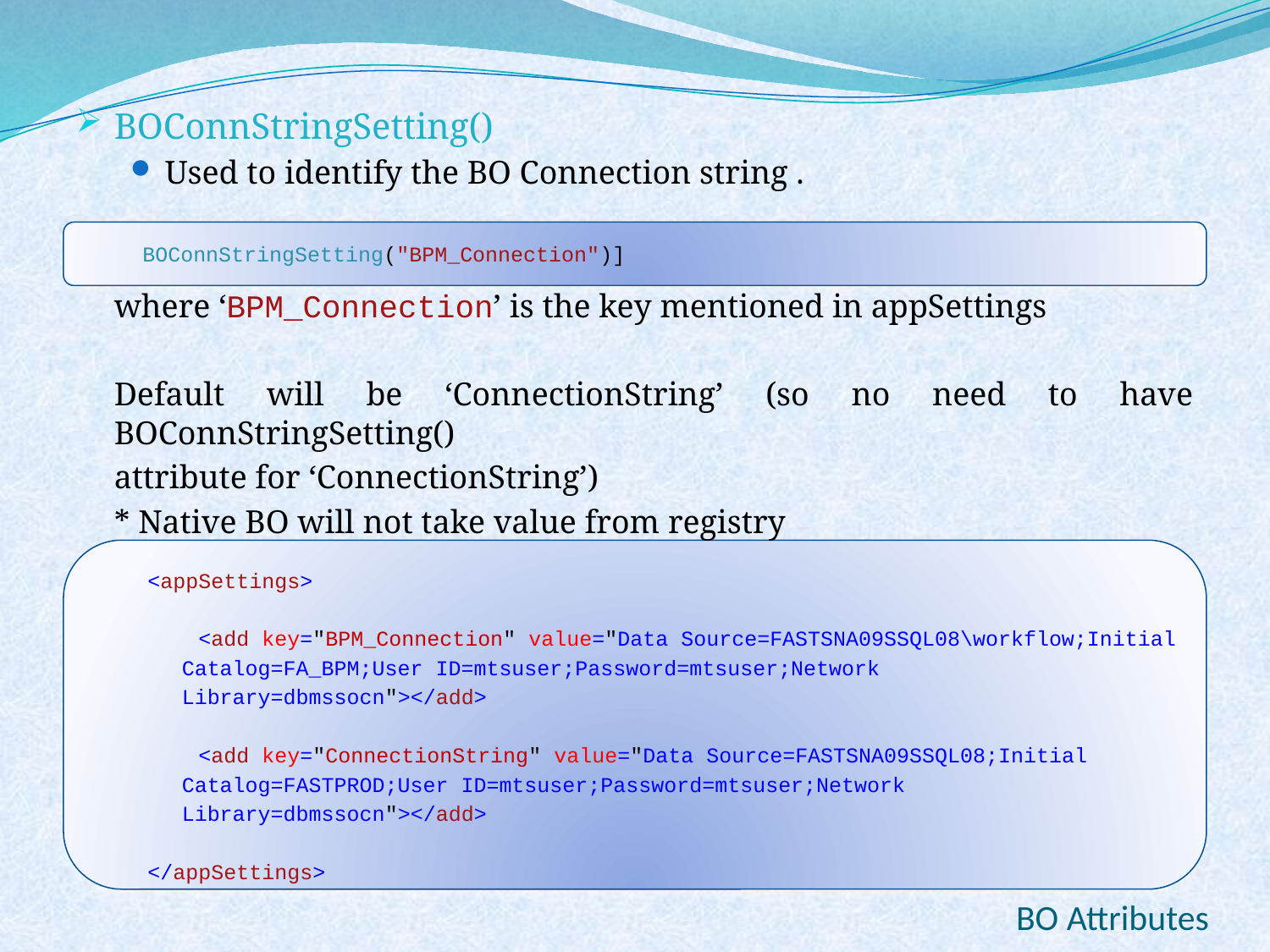

BOConnStringSetting()
Used to identify the BO Connection string .

	where ‘BPM_Connection’ is the key mentioned in appSettings

	Default will be ‘ConnectionString’ (so no need to have BOConnStringSetting()
	attribute for ‘ConnectionString’)
	* Native BO will not take value from registry
BOConnStringSetting("BPM_Connection")]
<appSettings>

    <add key="BPM_Connection" value="Data Source=FASTSNA09SSQL08\workflow;Initial Catalog=FA_BPM;User ID=mtsuser;Password=mtsuser;Network Library=dbmssocn"></add>

    <add key="ConnectionString" value="Data Source=FASTSNA09SSQL08;Initial Catalog=FASTPROD;User ID=mtsuser;Password=mtsuser;Network Library=dbmssocn"></add>

</appSettings>

BO Attributes